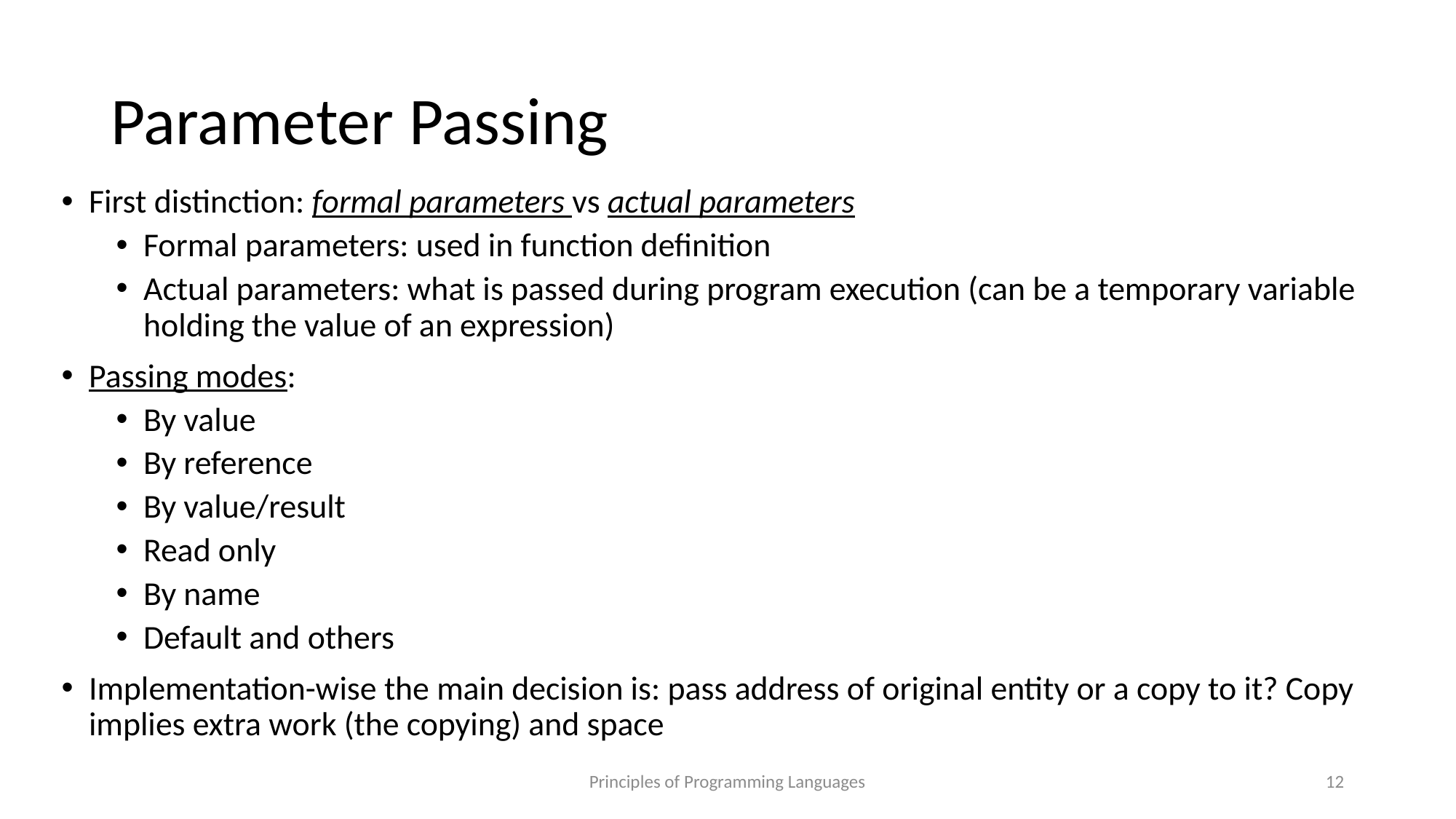

# Parameter Passing
First distinction: formal parameters vs actual parameters
Formal parameters: used in function definition
Actual parameters: what is passed during program execution (can be a temporary variable holding the value of an expression)
Passing modes:
By value
By reference
By value/result
Read only
By name
Default and others
Implementation-wise the main decision is: pass address of original entity or a copy to it? Copy implies extra work (the copying) and space
Principles of Programming Languages
12